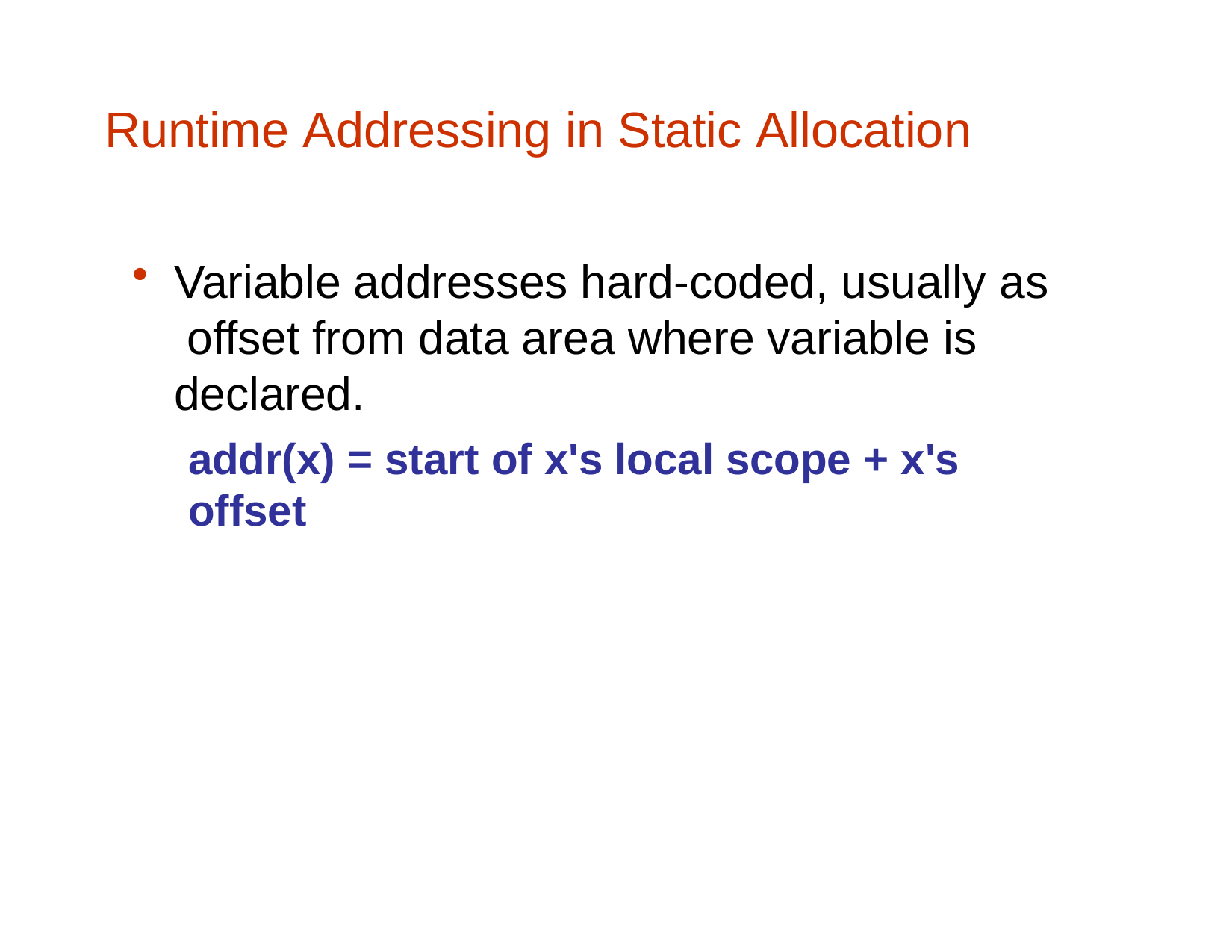

Runtime Addressing in Static Allocation
# Variable addresses hard-coded, usually as  offset from data area where variable is  declared.
addr(x) = start of x's local scope + x's offset